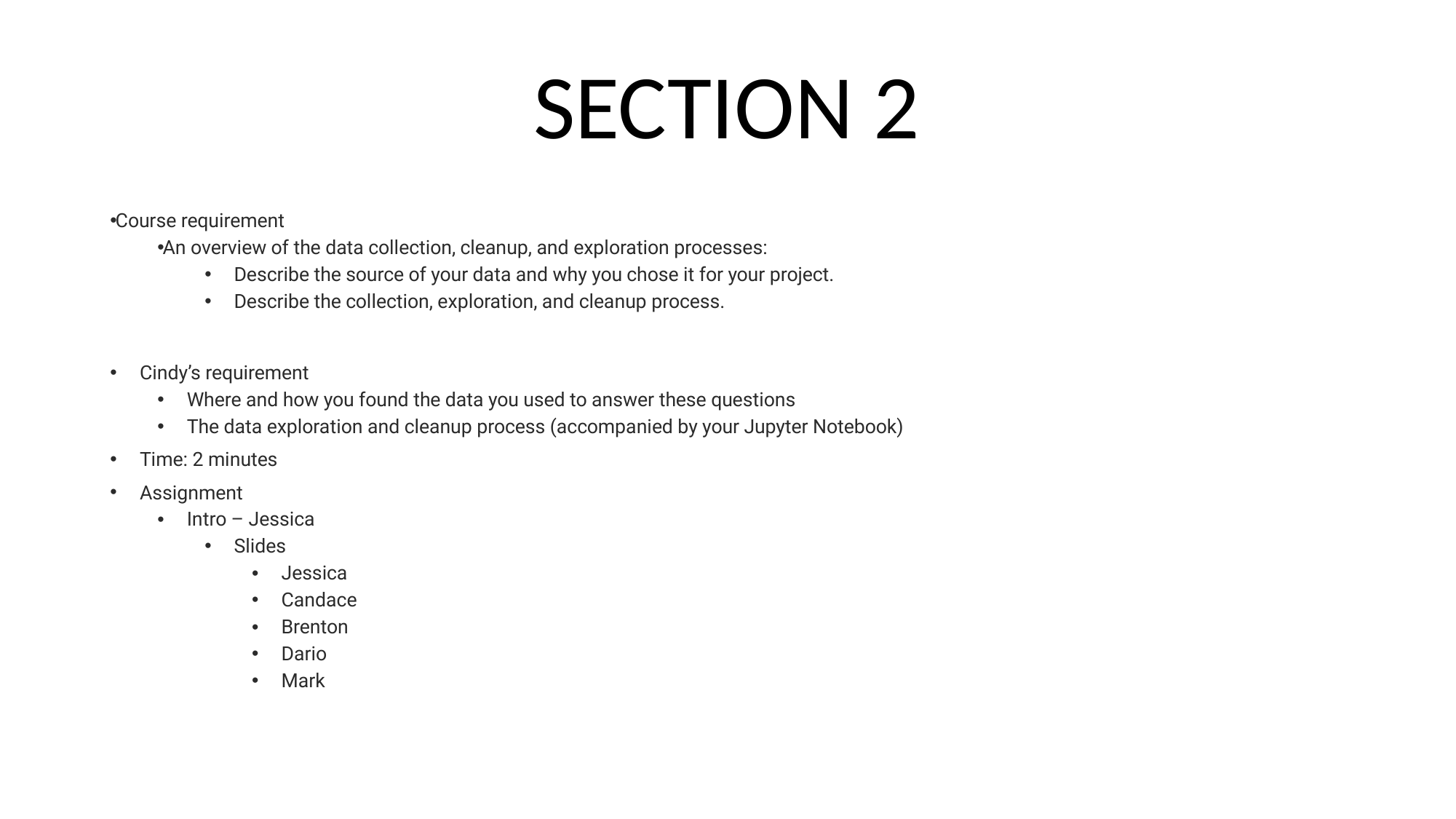

# SECTION 2
Course requirement
An overview of the data collection, cleanup, and exploration processes:
Describe the source of your data and why you chose it for your project.
Describe the collection, exploration, and cleanup process.

Cindy’s requirement
Where and how you found the data you used to answer these questions
The data exploration and cleanup process (accompanied by your Jupyter Notebook)
Time: 2 minutes
Assignment
Intro – Jessica
Slides
Jessica
Candace
Brenton
Dario
Mark